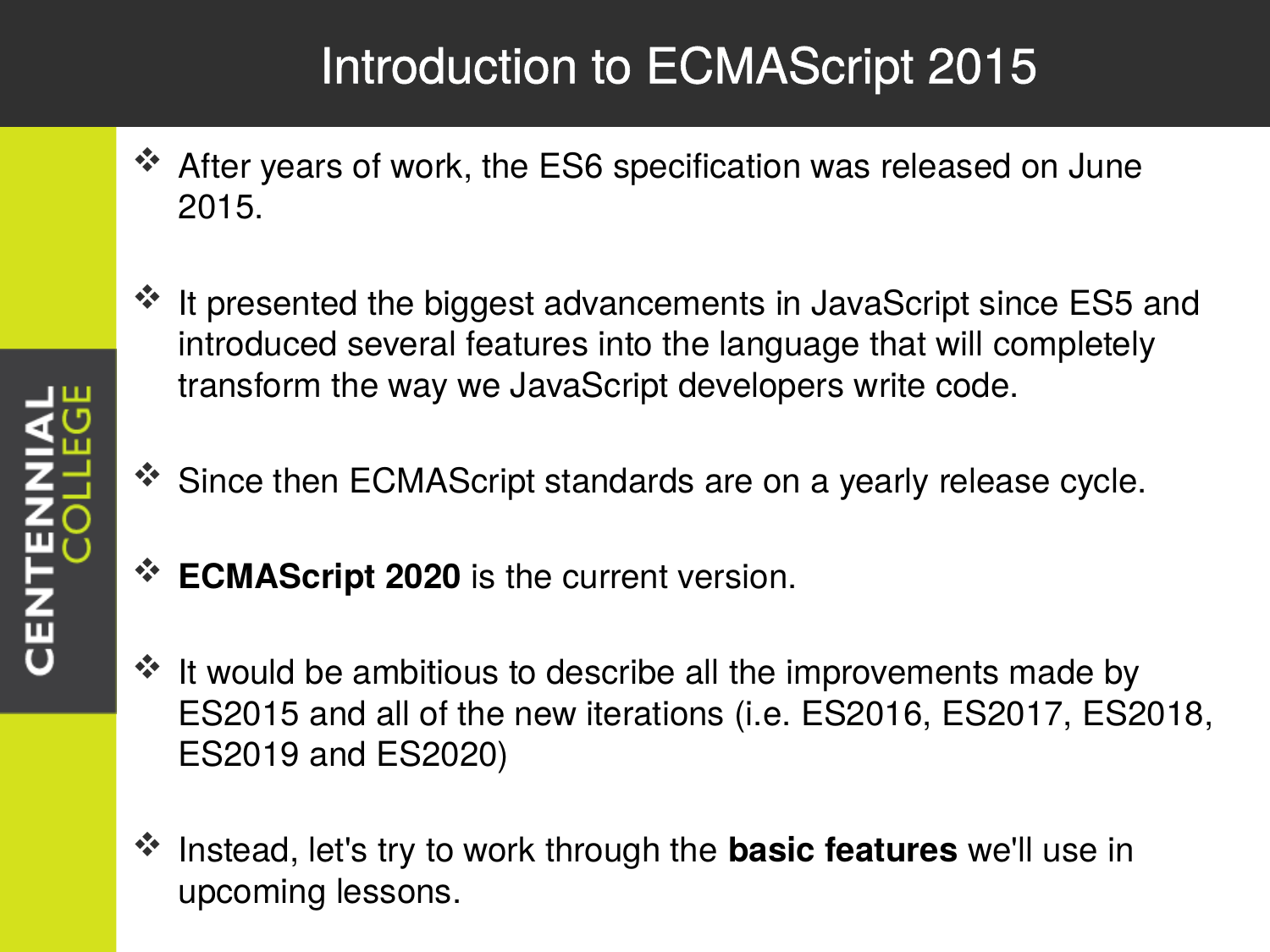

# Introduction to ECMAScript 2015
After years of work, the ES6 specification was released on June 2015.

It presented the biggest advancements in JavaScript since ES5 and introduced several features into the language that will completely transform the way we JavaScript developers write code.

Since then ECMAScript standards are on a yearly release cycle.

ECMAScript 2020 is the current version.

It would be ambitious to describe all the improvements made by ES2015 and all of the new iterations (i.e. ES2016, ES2017, ES2018, ES2019 and ES2020)

Instead, let's try to work through the basic features we'll use in upcoming lessons.